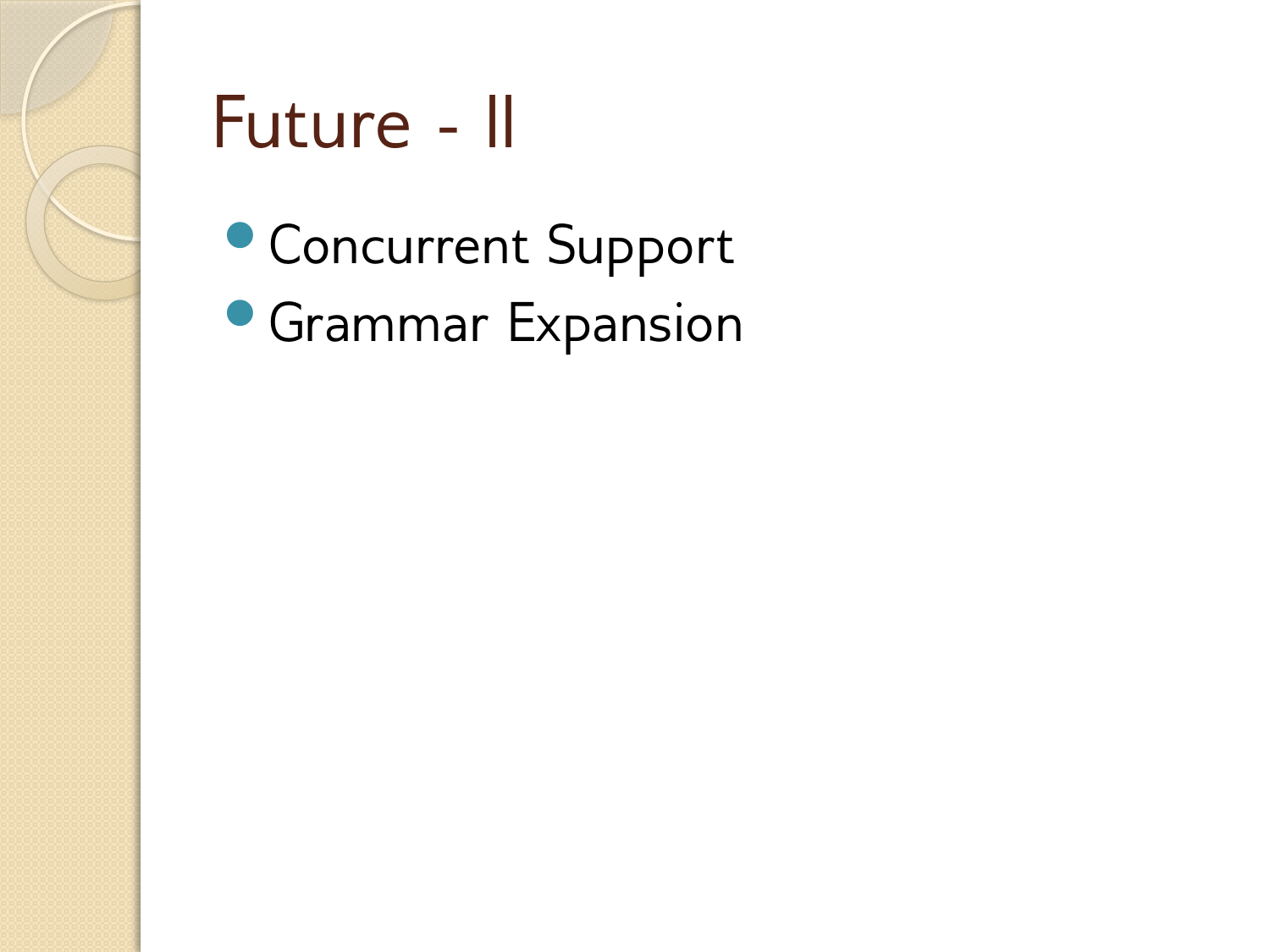

# Future - II
Concurrent Support
Grammar Expansion